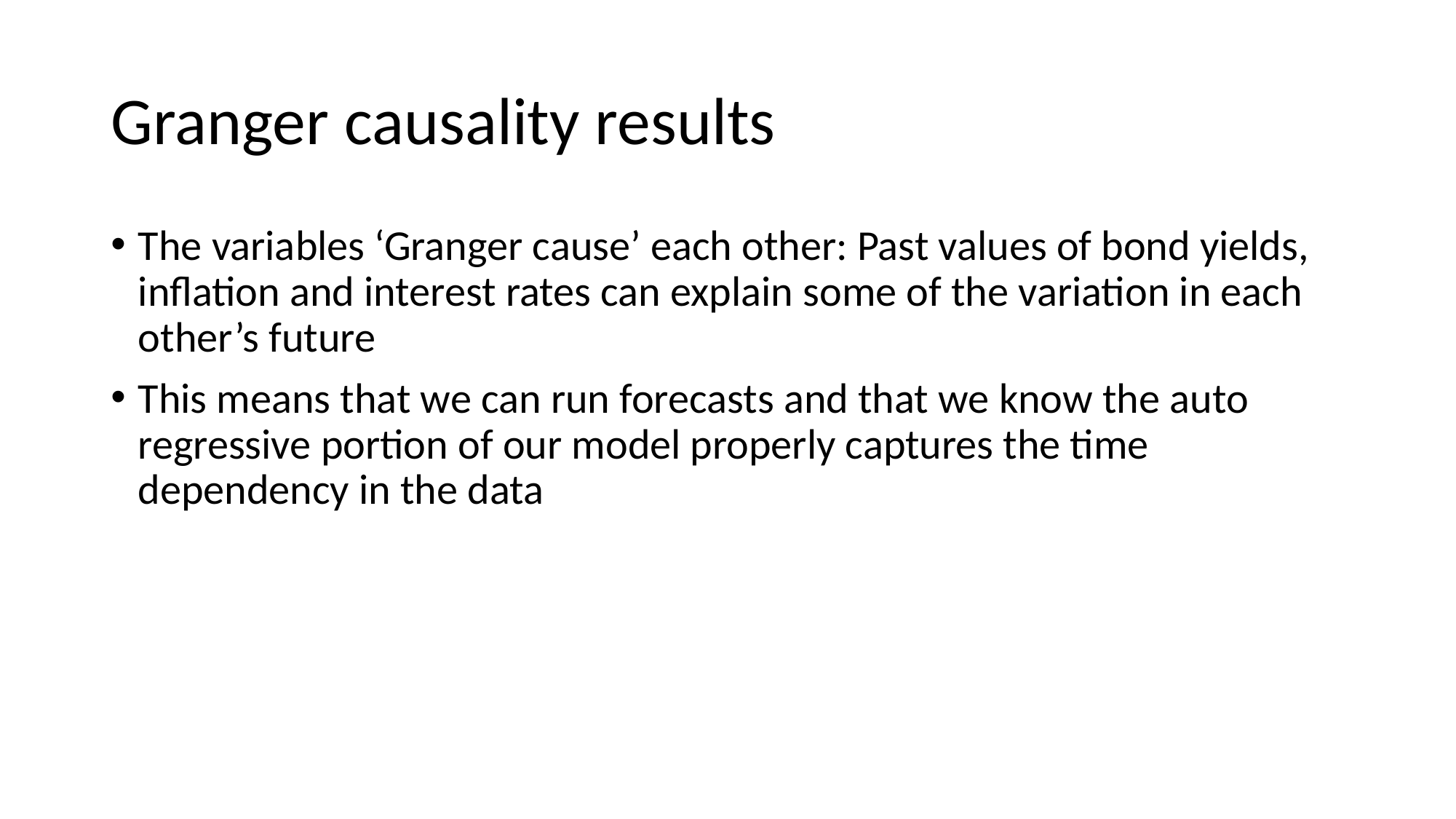

# Granger causality results
The variables ‘Granger cause’ each other: Past values of bond yields, inflation and interest rates can explain some of the variation in each other’s future
This means that we can run forecasts and that we know the auto regressive portion of our model properly captures the time dependency in the data